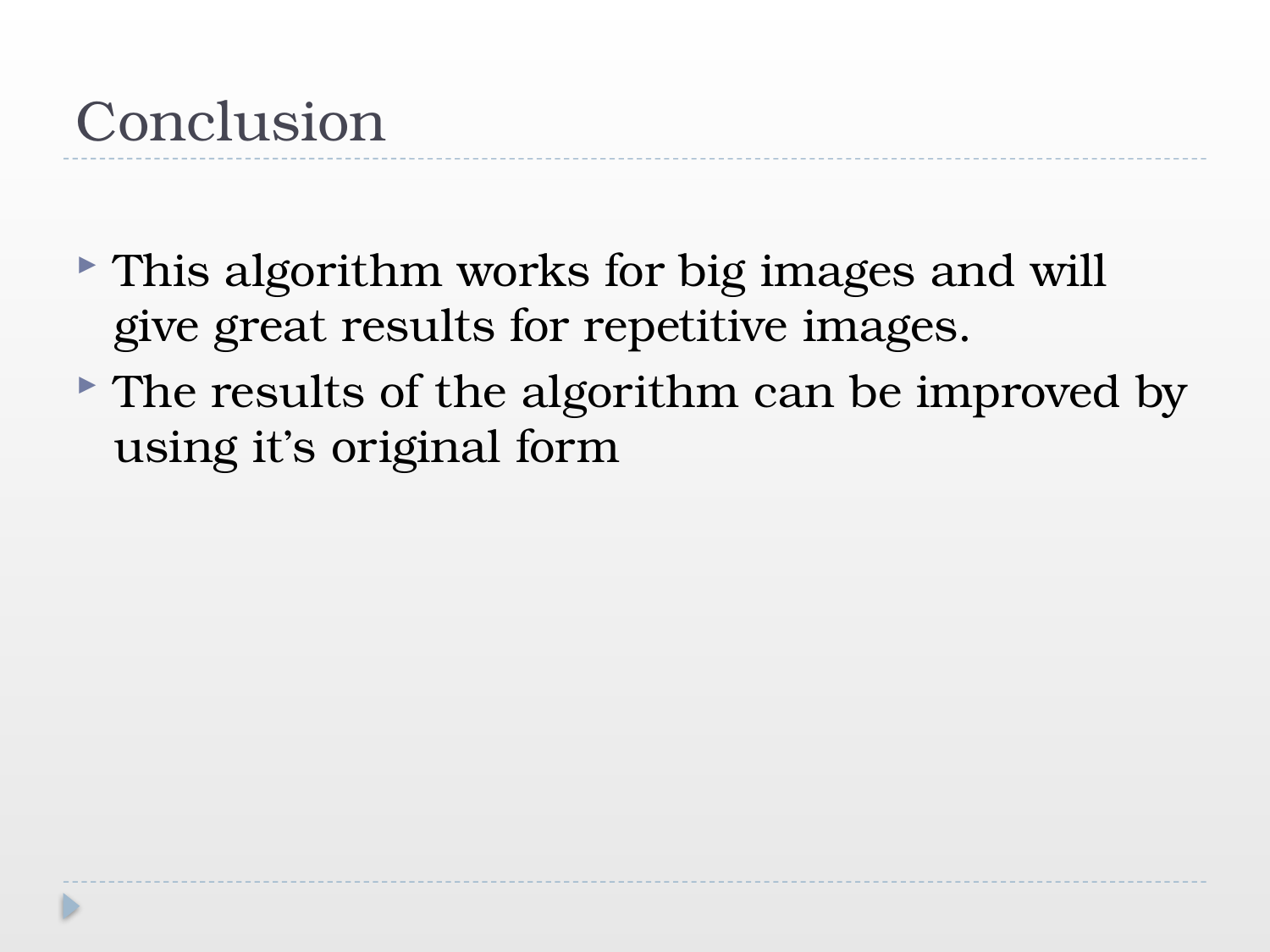

# Conclusion

This algorithm works for big images and will give great results for repetitive images.
The results of the algorithm can be improved by using it’s original form